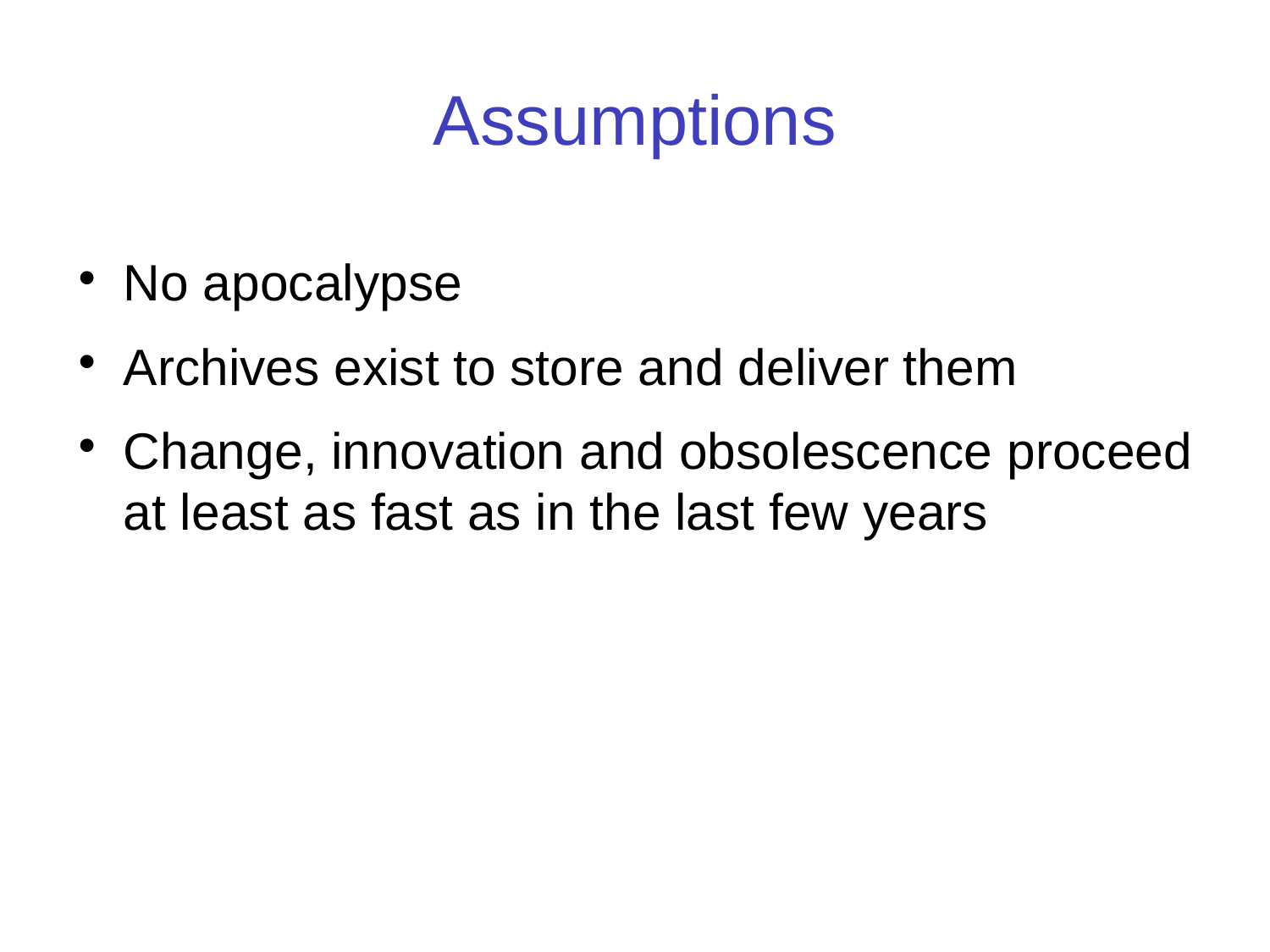

Assumptions
No apocalypse
Archives exist to store and deliver them
Change, innovation and obsolescence proceed at least as fast as in the last few years